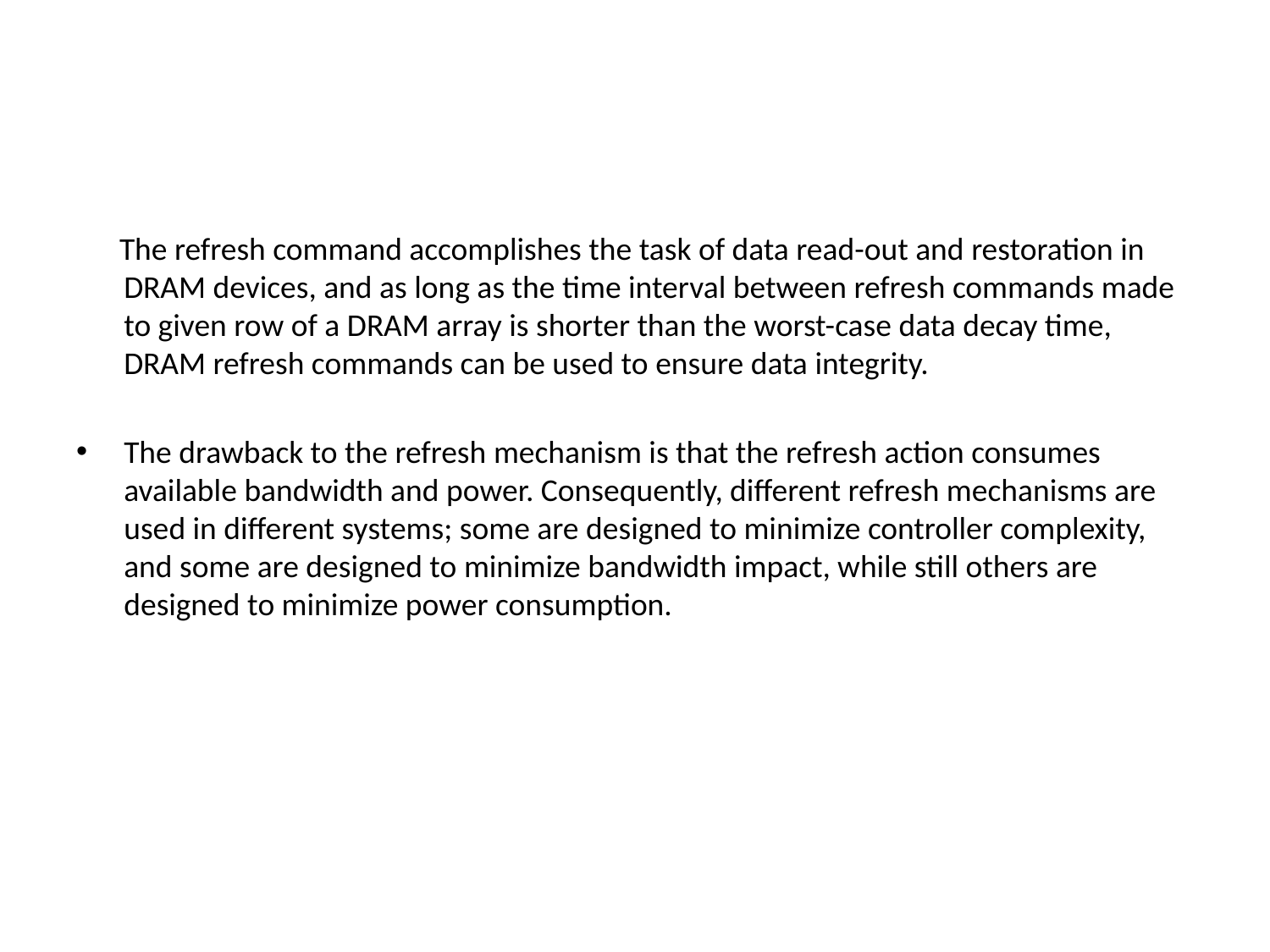

#
      The refresh command accomplishes the task of data read-out and restoration in DRAM devices, and as long as the time interval between refresh commands made to given row of a DRAM array is shorter than the worst-case data decay time, DRAM refresh commands can be used to ensure data integrity.

The drawback to the refresh mechanism is that the refresh action consumes available bandwidth and power. Consequently, different refresh mechanisms are used in different systems; some are designed to minimize controller complexity, and some are designed to minimize bandwidth impact, while still others are designed to minimize power consumption.